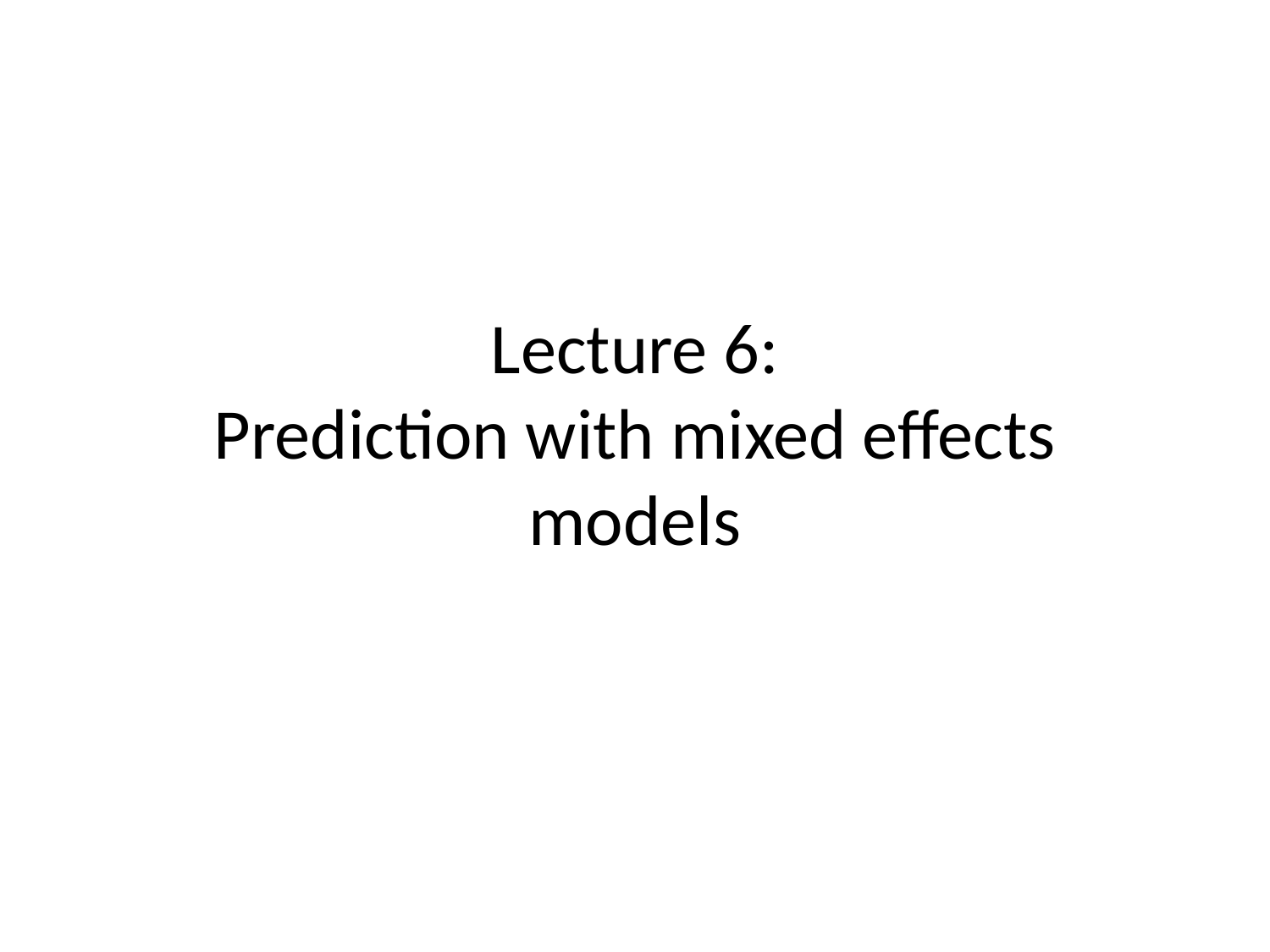

# Lecture 6: Prediction with mixed effects models